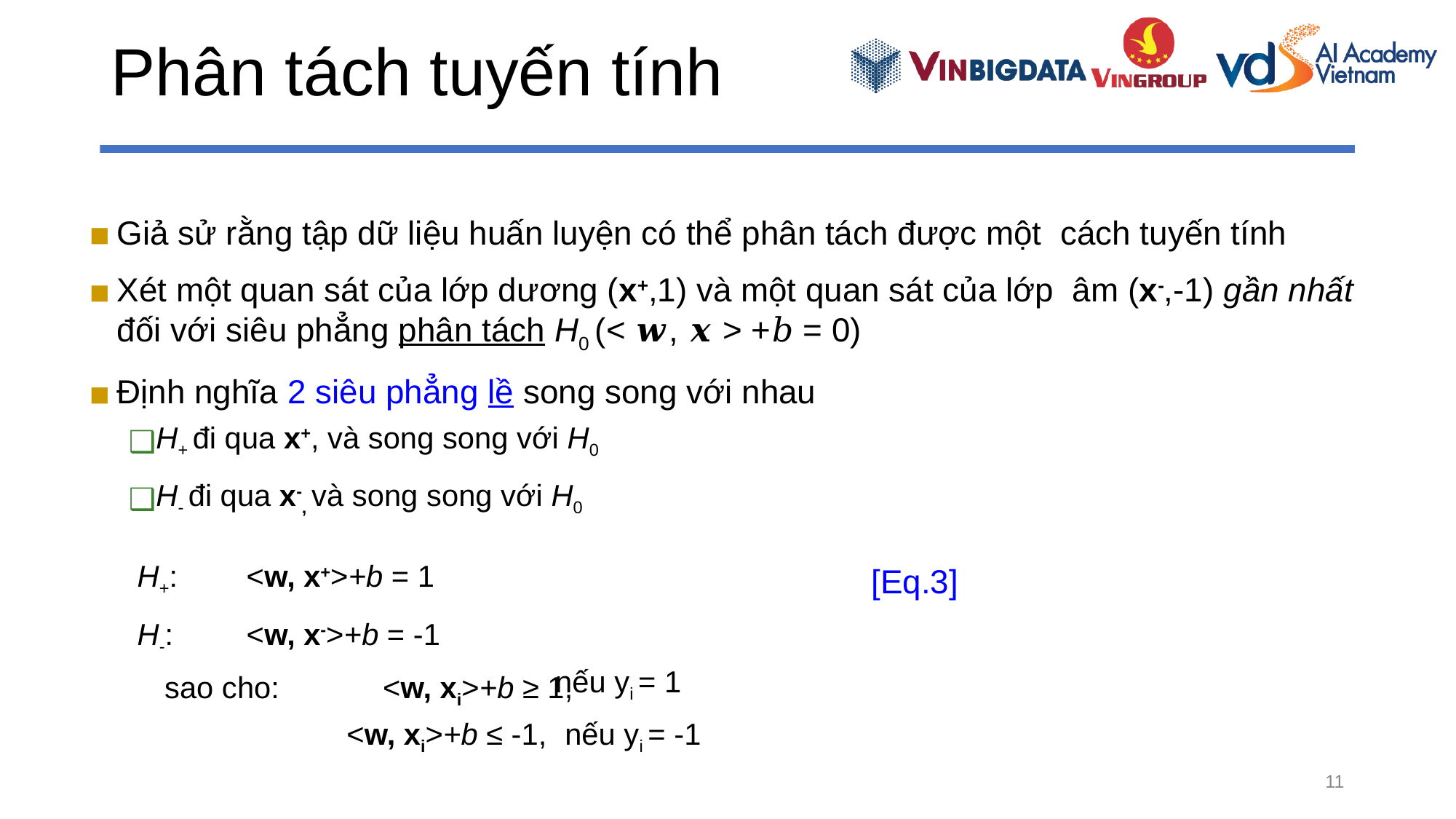

# Phân tách tuyến tính
Giả sử rằng tập dữ liệu huấn luyện có thể phân tách được một  cách tuyến tính
Xét một quan sát của lớp dương (x+,1) và một quan sát của lớp  âm (x-,-1) gần nhất đối với siêu phẳng phân tách H0 (< 𝒘, 𝒙 > +𝑏 = 0)
Định nghĩa 2 siêu phẳng lề song song với nhau
H+ đi qua x+, và song song với H0
H- đi qua x-, và song song với H0

H+:	<w, x+>+b = 1
H-:	<w, x->+b = -1
sao cho:	<w, xi>+b ≥ 1,
[Eq.3]
nếu yi = 1
<w, xi>+b ≤ -1,	nếu yi = -1
11